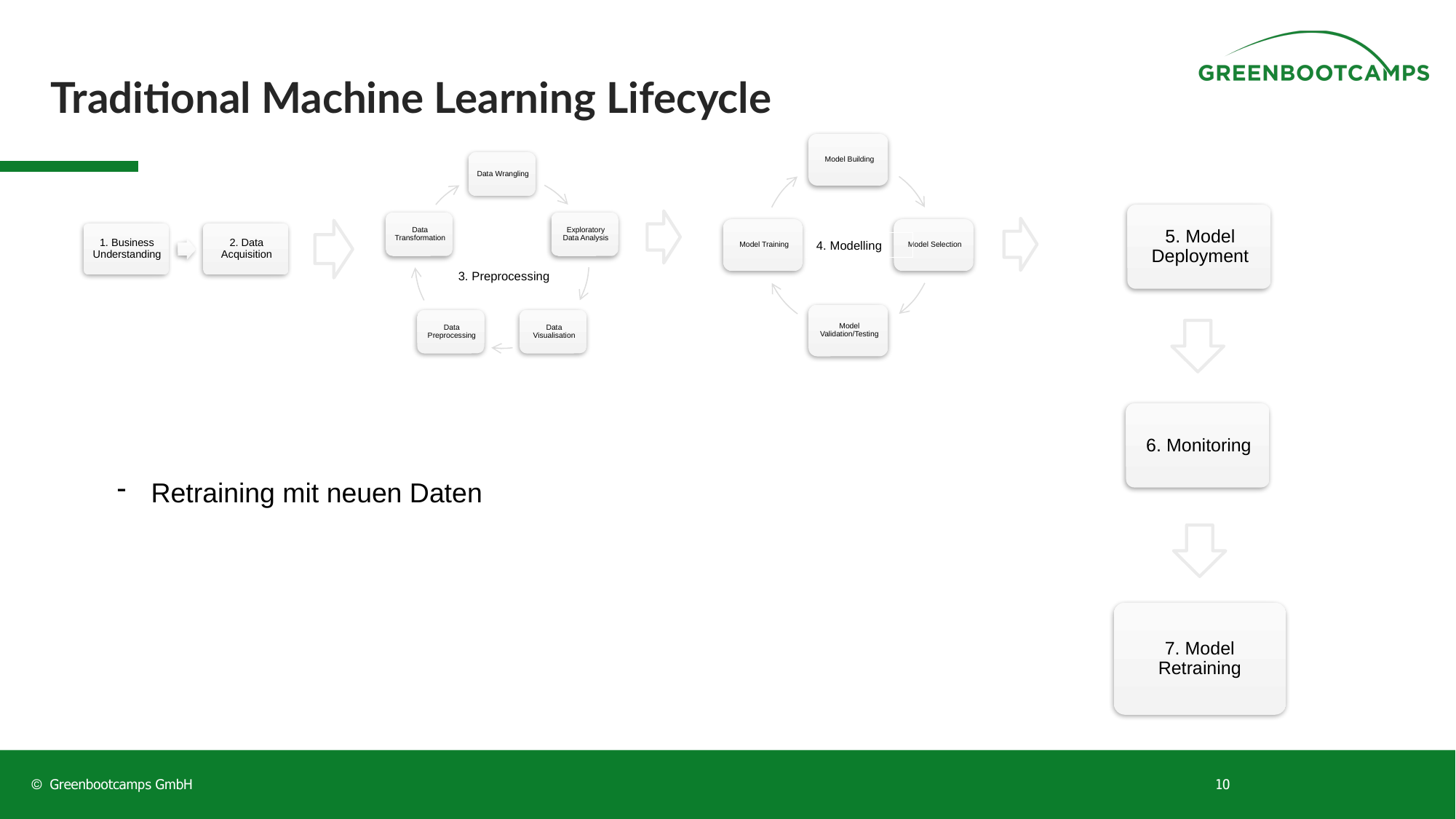

# Traditional Machine Learning Lifecycle
Model Building
Model Selection
Model Validation/Testing
Model Training
Data Wrangling
Exploratory Data Analysis
Data Visualisation
Data Preprocessing
Data Transformation
1. Business Understanding

2. Data Acquisition
5. Model Deployment

4. Modelling
3. Preprocessing

6. Monitoring
Retraining mit neuen Daten

7. Model Retraining